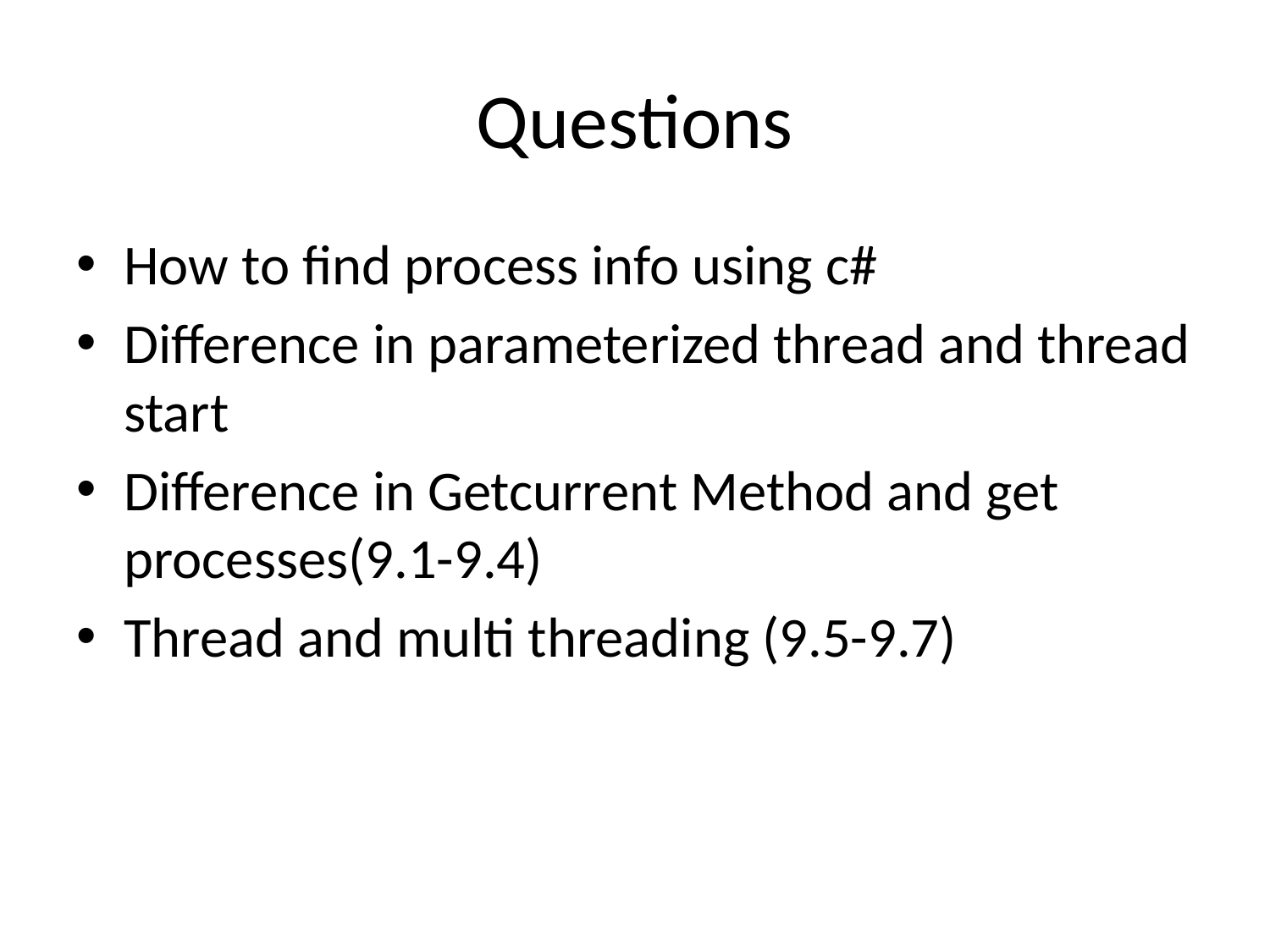

# Questions
How to find process info using c#
Difference in parameterized thread and thread start
Difference in Getcurrent Method and get processes(9.1-9.4)
Thread and multi threading (9.5-9.7)